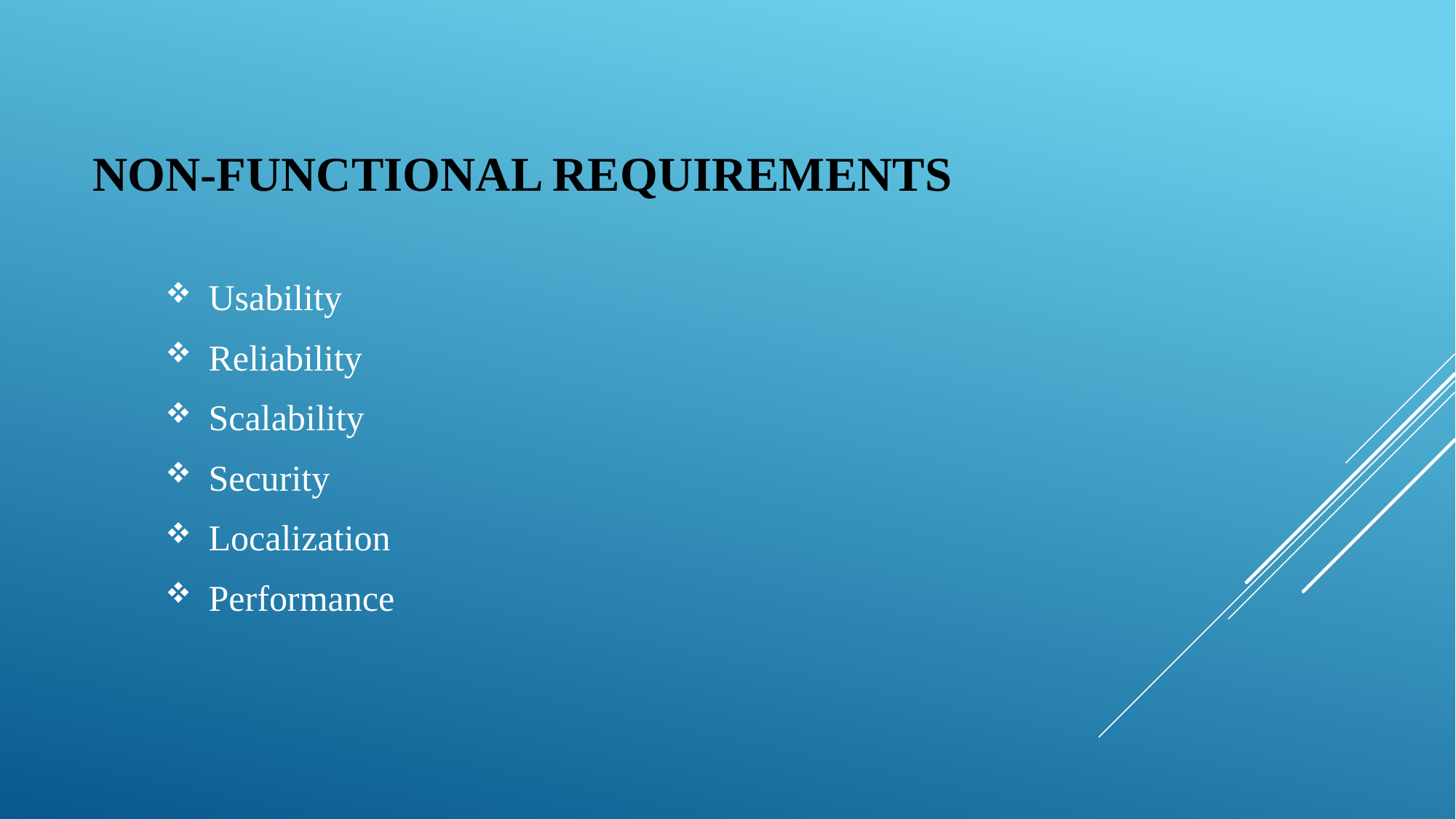

# Non-functional Requirements
 Usability
 Reliability
 Scalability
 Security
 Localization
 Performance